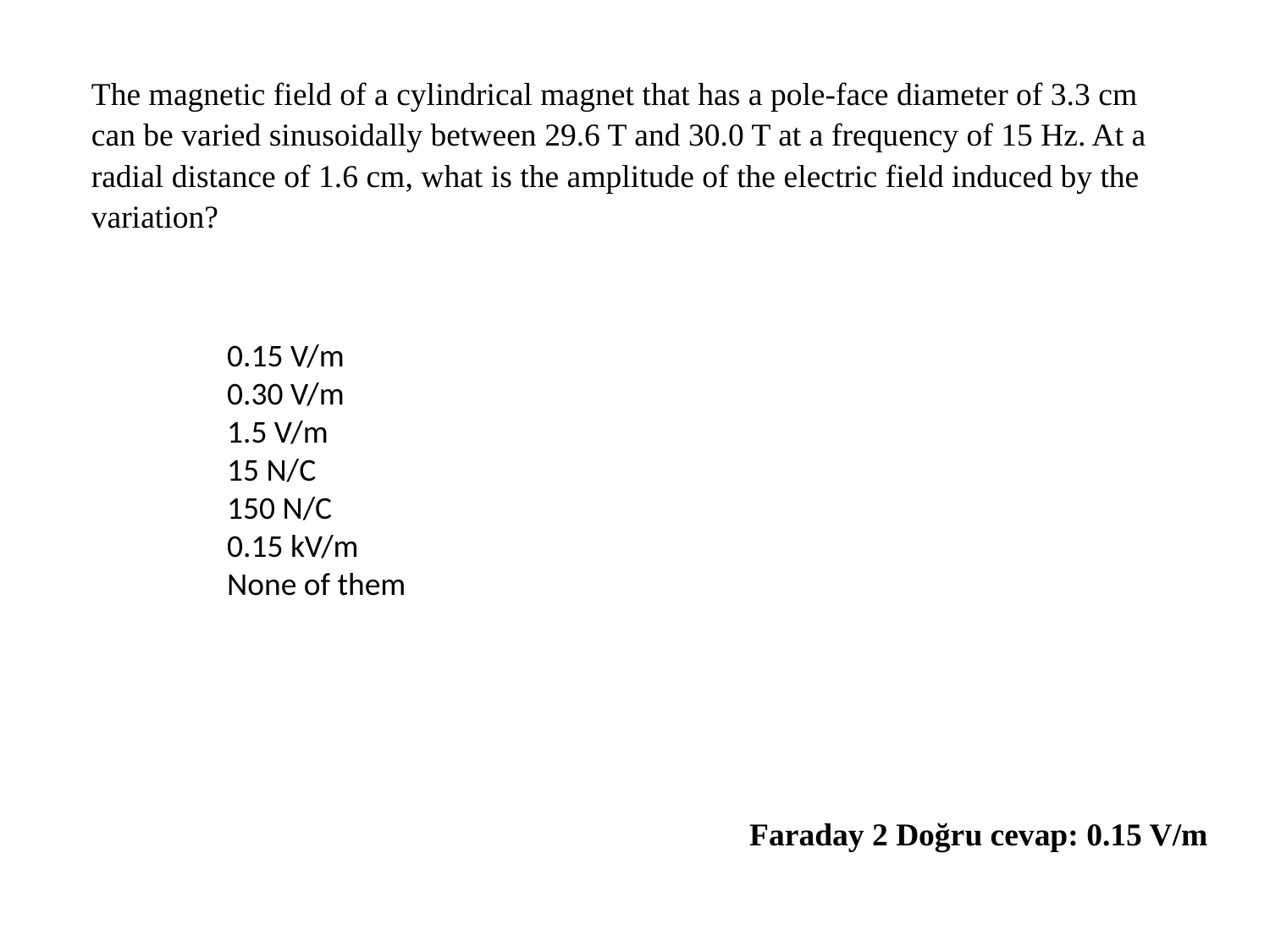

The magnetic field of a cylindrical magnet that has a pole-face diameter of 3.3 cm can be varied sinusoidally between 29.6 T and 30.0 T at a frequency of 15 Hz. At a radial distance of 1.6 cm, what is the amplitude of the electric field induced by the variation?
0.15 V/m
0.30 V/m
1.5 V/m
15 N/C
150 N/C
0.15 kV/m
None of them
Faraday 2 Doğru cevap: 0.15 V/m